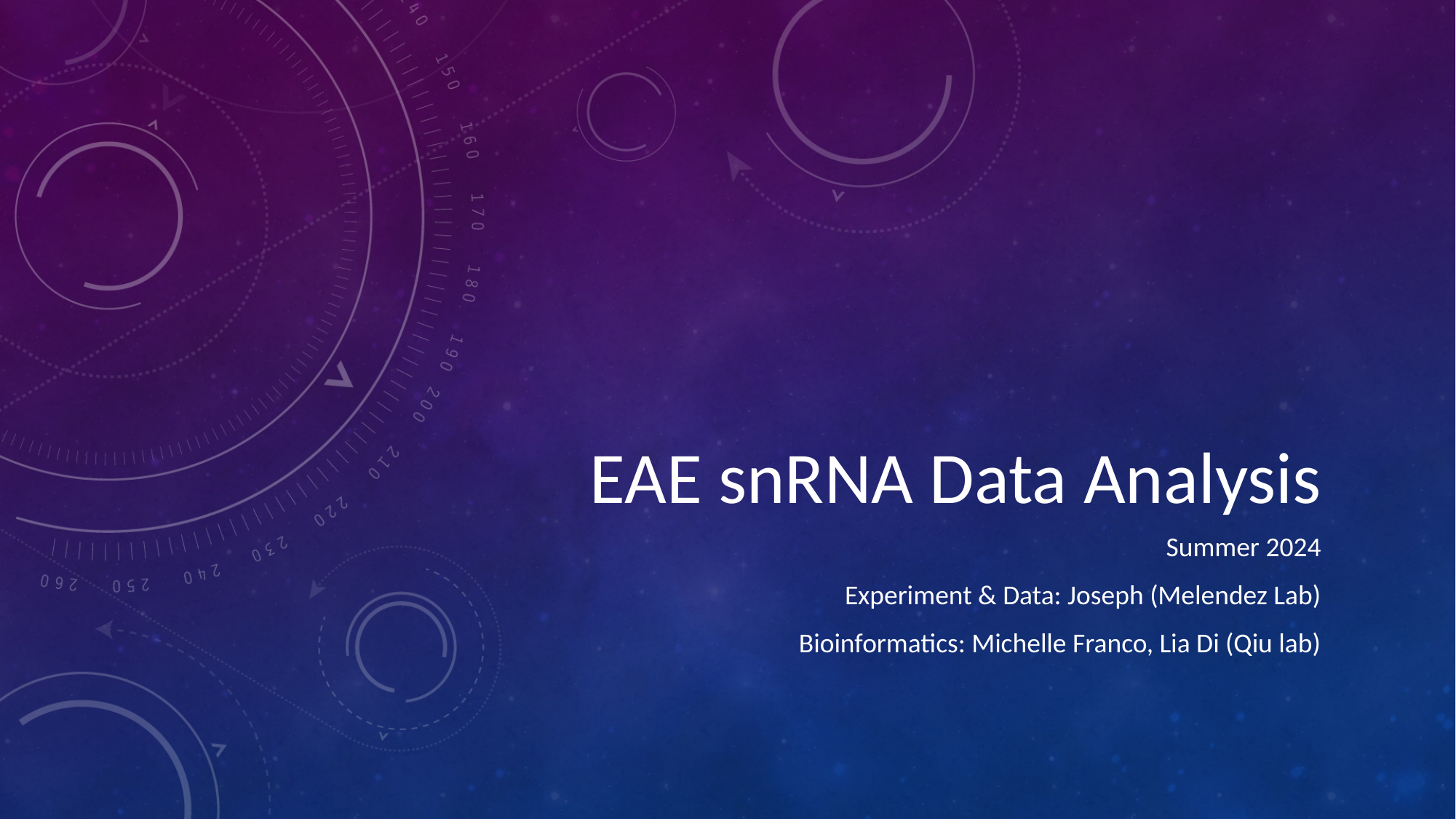

# EAE snRNA Data Analysis
Summer 2024
Experiment & Data: Joseph (Melendez Lab)
Bioinformatics: Michelle Franco, Lia Di (Qiu lab)